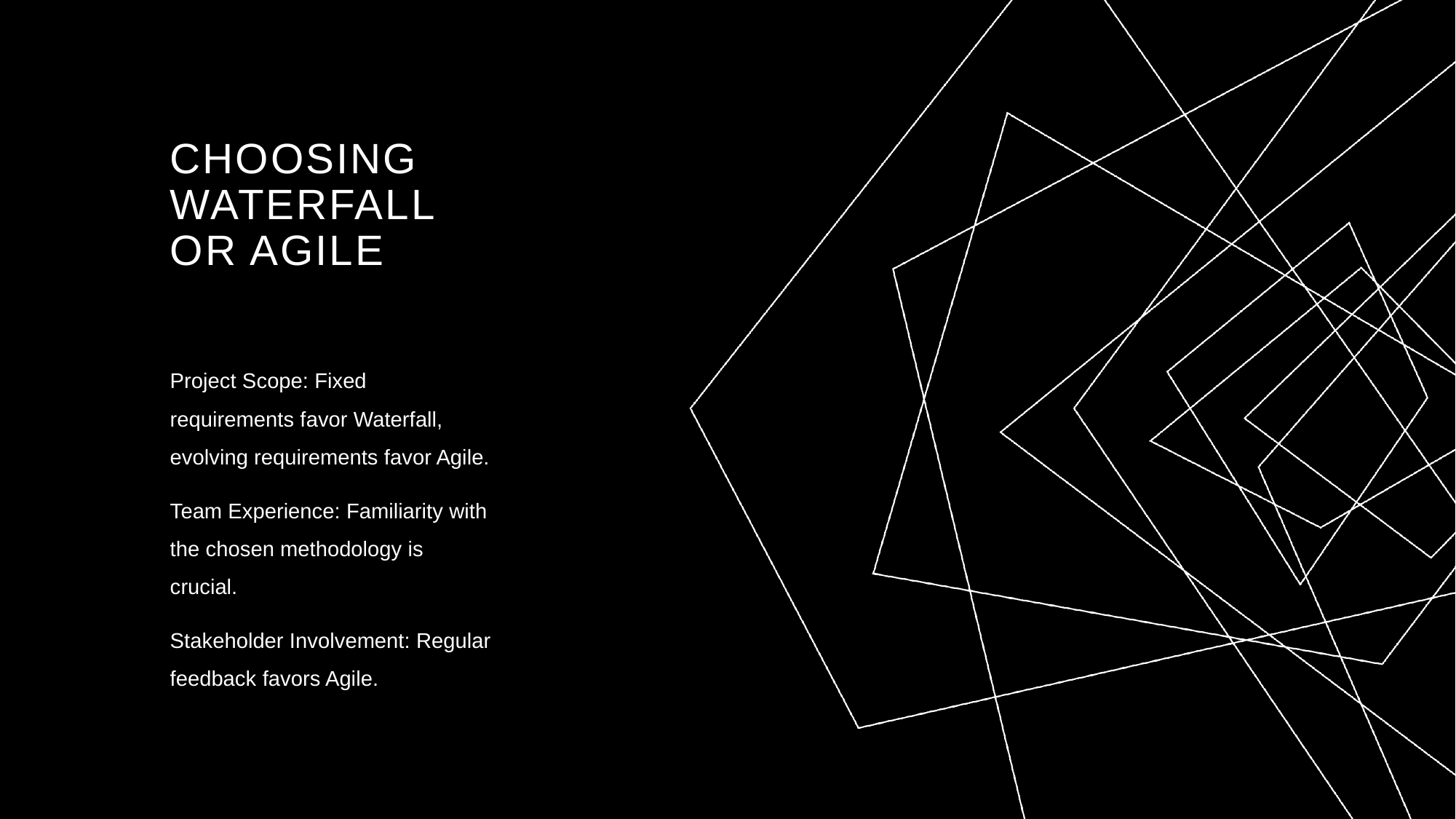

# Choosing Waterfall or Agile
Project Scope: Fixed requirements favor Waterfall, evolving requirements favor Agile.
Team Experience: Familiarity with the chosen methodology is crucial.
Stakeholder Involvement: Regular feedback favors Agile.